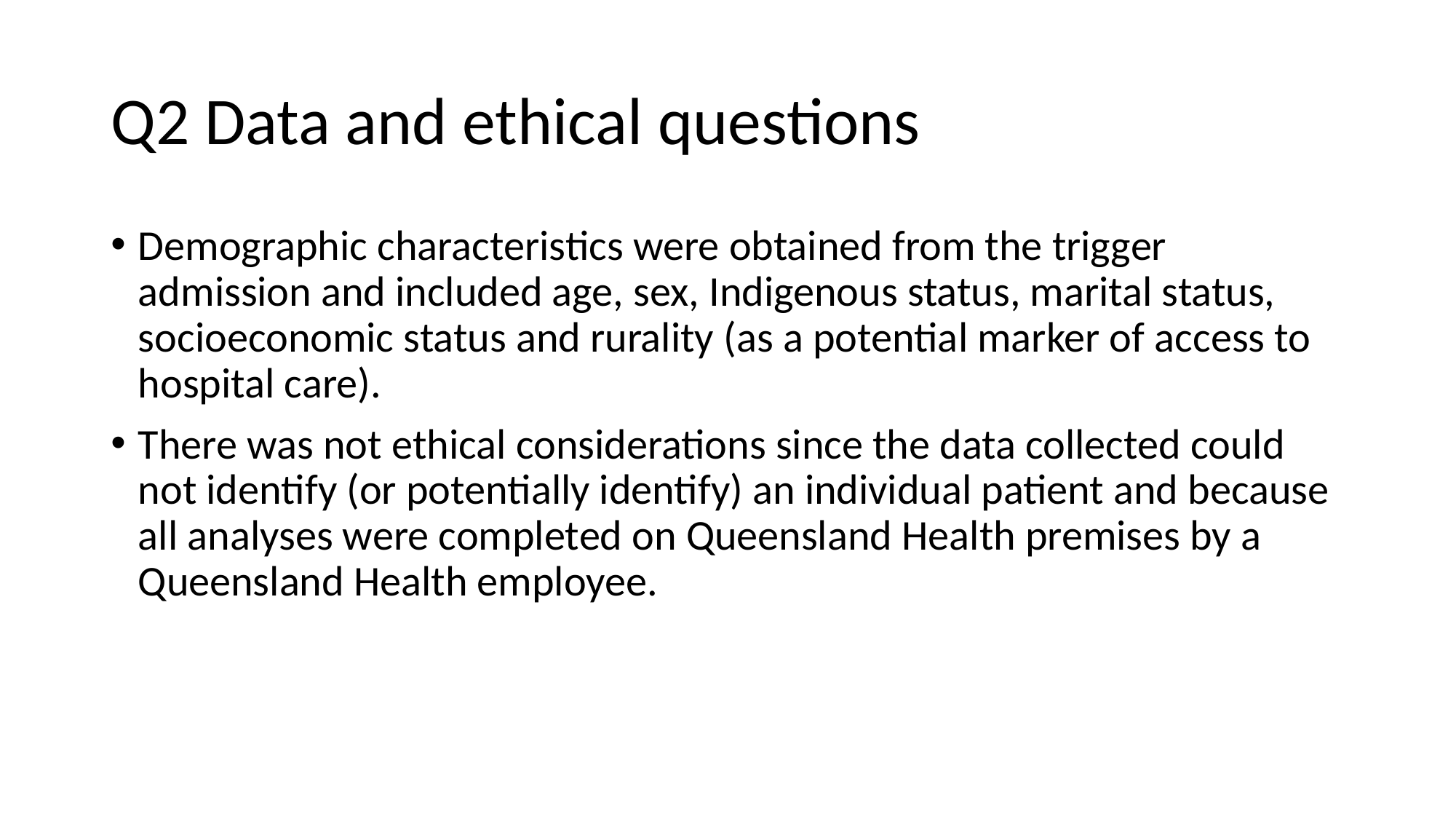

# Q2 Data and ethical questions
Demographic characteristics were obtained from the trigger admission and included age, sex, Indigenous status, marital status, socioeconomic status and rurality (as a potential marker of access to hospital care).
There was not ethical considerations since the data collected could not identify (or potentially identify) an individual patient and because all analyses were completed on Queensland Health premises by a Queensland Health employee.